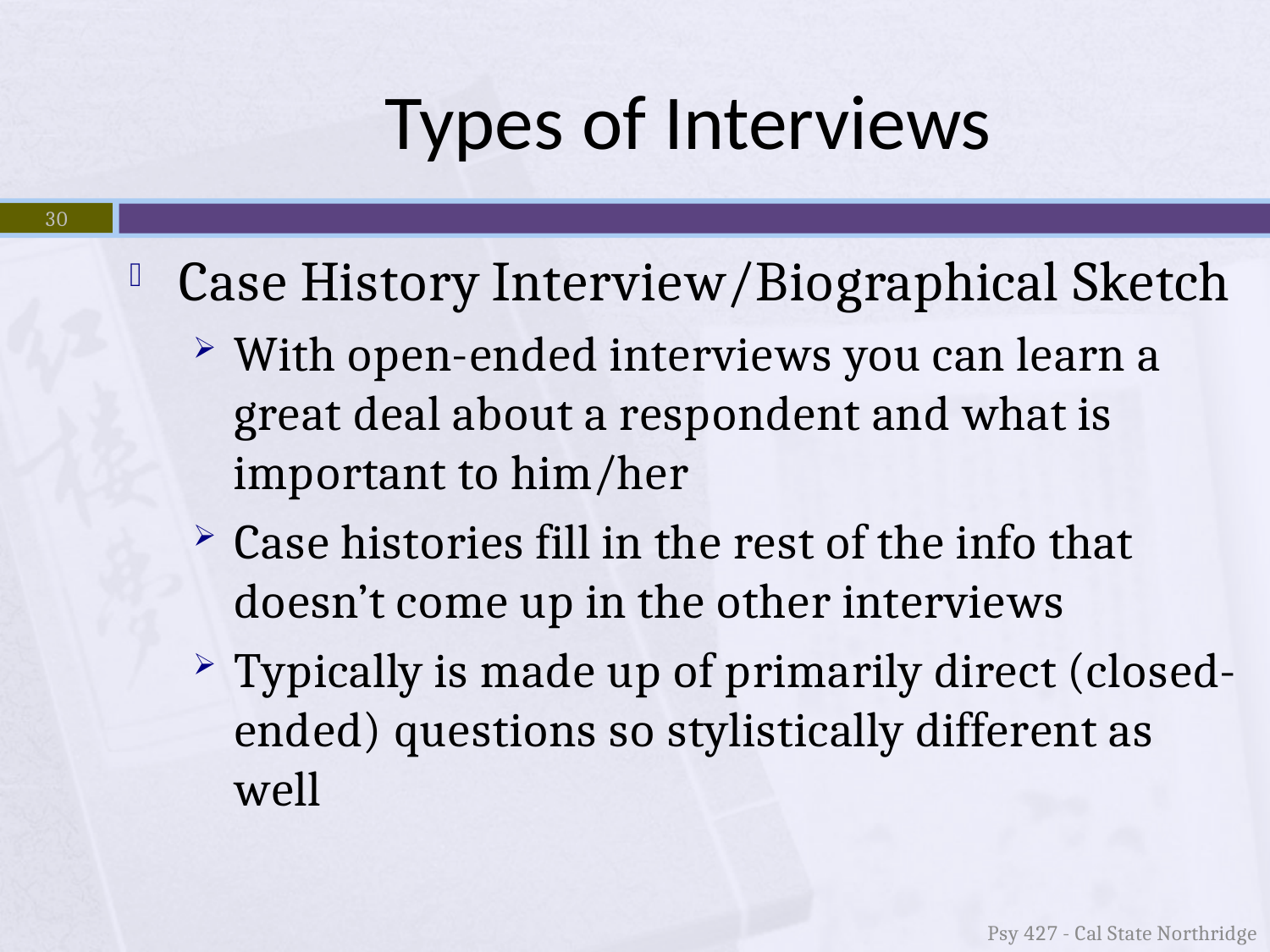

# Types of Interviews
30
Case History Interview/Biographical Sketch
With open-ended interviews you can learn a great deal about a respondent and what is important to him/her
Case histories fill in the rest of the info that doesn’t come up in the other interviews
Typically is made up of primarily direct (closed-ended) questions so stylistically different as well
Psy 427 - Cal State Northridge